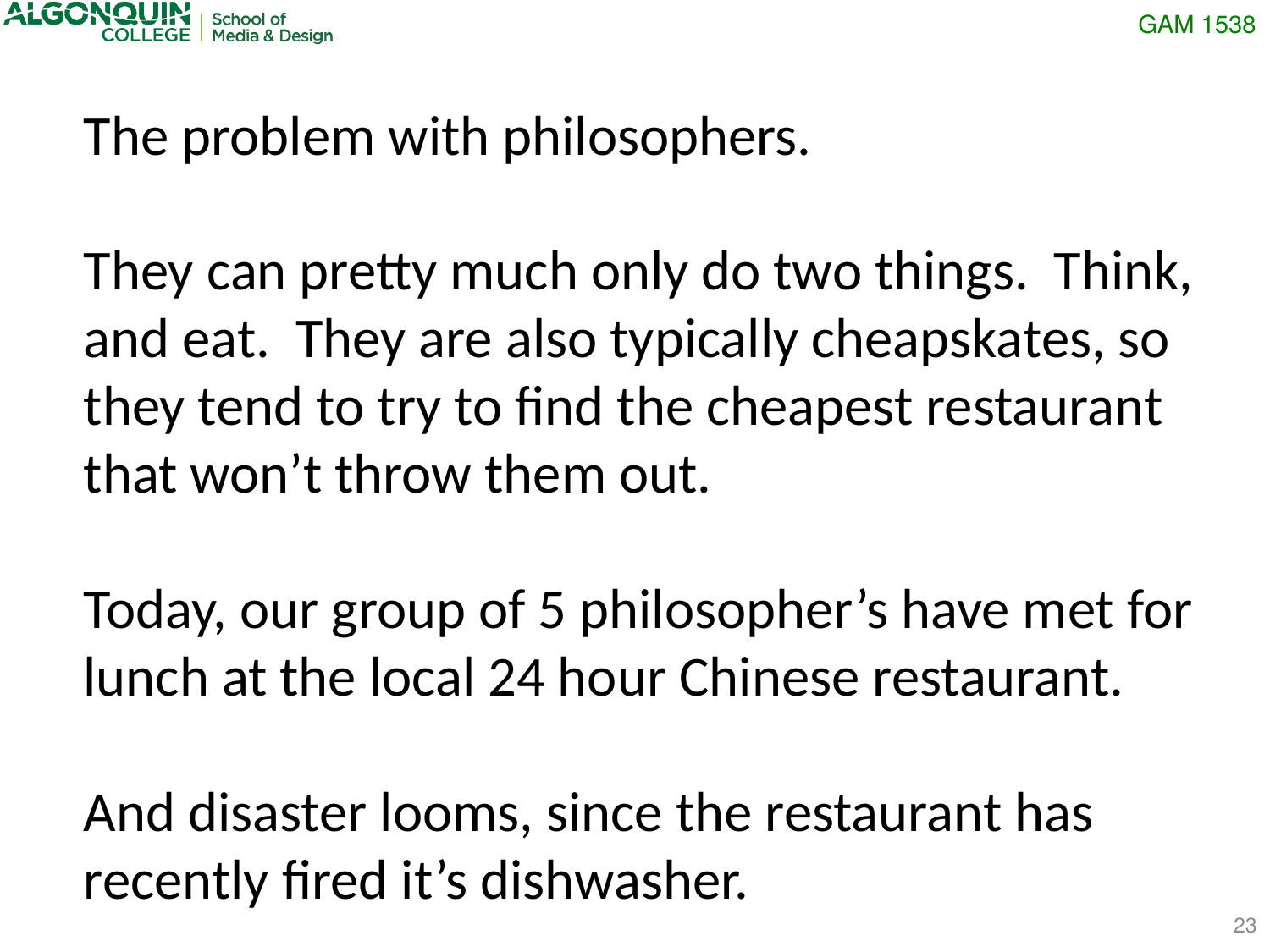

The problem with philosophers.

They can pretty much only do two things.  Think, and eat.  They are also typically cheapskates, so they tend to try to find the cheapest restaurant that won’t throw them out.

Today, our group of 5 philosopher’s have met for lunch at the local 24 hour Chinese restaurant.

And disaster looms, since the restaurant has recently fired it’s dishwasher.
23